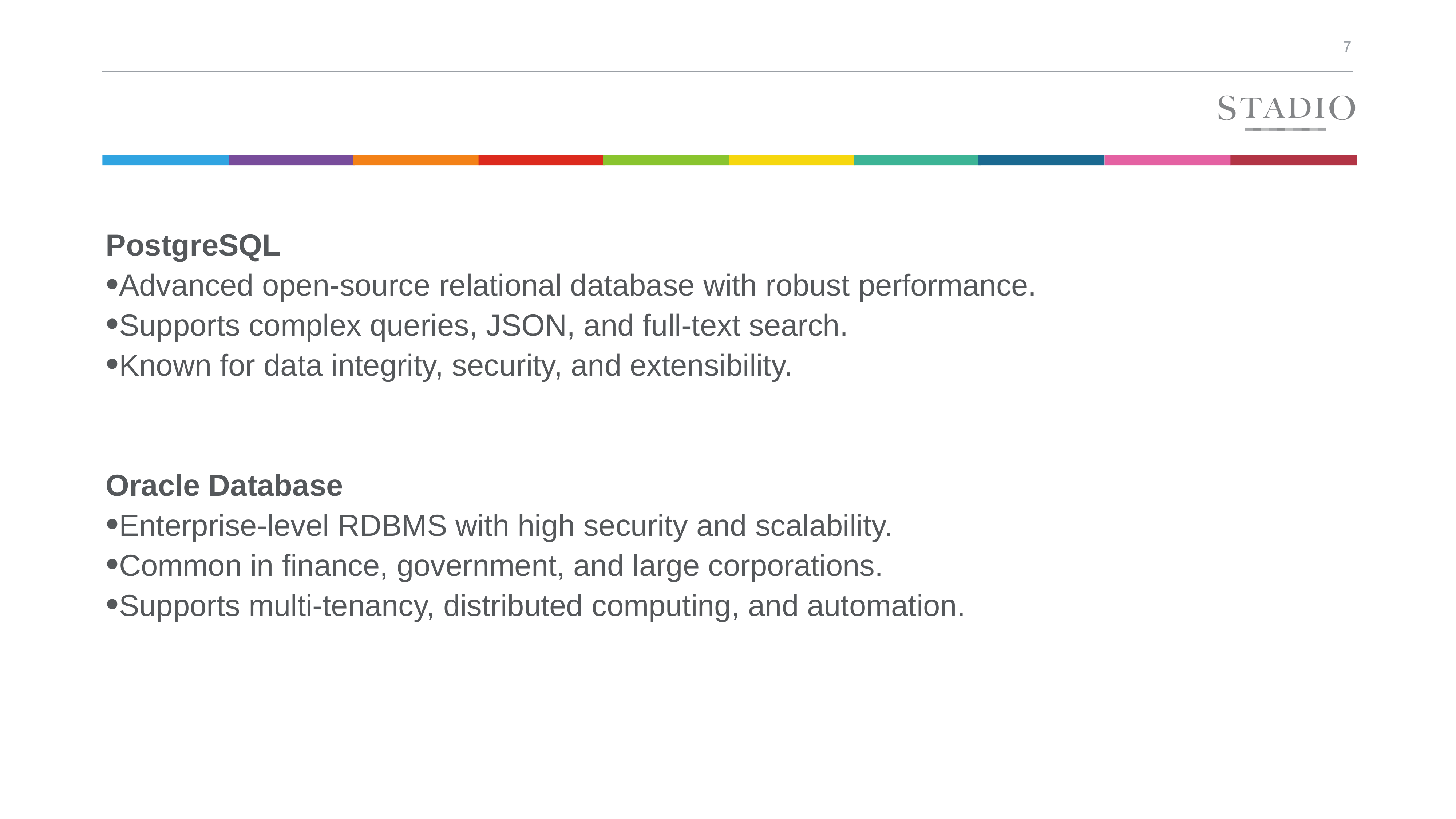

PostgreSQL
Advanced open-source relational database with robust performance.
Supports complex queries, JSON, and full-text search.
Known for data integrity, security, and extensibility.

Oracle Database
Enterprise-level RDBMS with high security and scalability.
Common in finance, government, and large corporations.
Supports multi-tenancy, distributed computing, and automation.